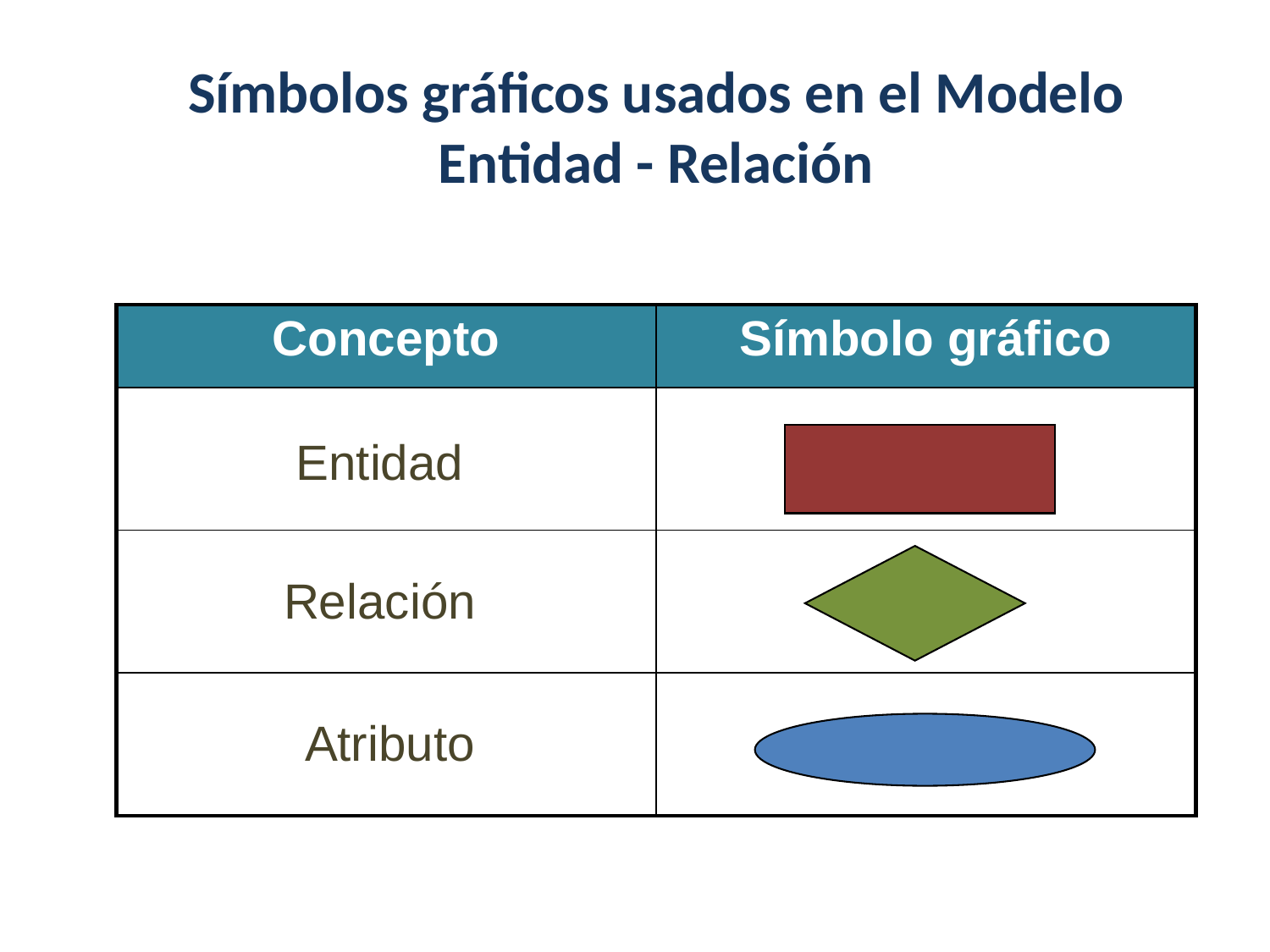

# Símbolos gráficos usados en el Modelo Entidad - Relación

| Concepto | Símbolo gráfico |
| --- | --- |
|  |  |
|  |  |
|  |  |

Entidad

Relación
Atributo